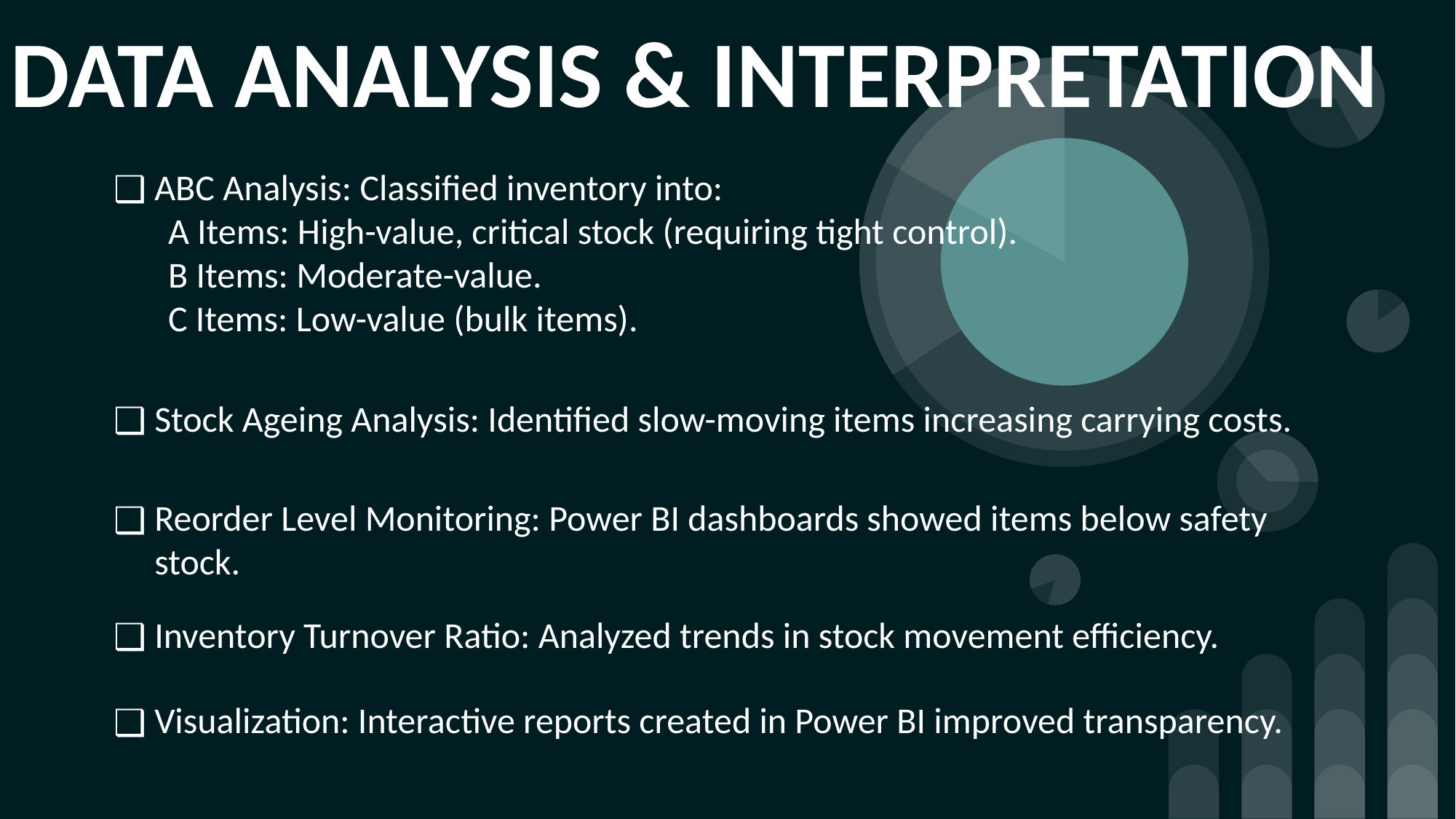

DATA ANALYSIS & INTERPRETATION
ABC Analysis: Classified inventory into:
A Items: High-value, critical stock (requiring tight control).
B Items: Moderate-value.
C Items: Low-value (bulk items).
Stock Ageing Analysis: Identified slow-moving items increasing carrying costs.
Reorder Level Monitoring: Power BI dashboards showed items below safety stock.
Inventory Turnover Ratio: Analyzed trends in stock movement efficiency.
Visualization: Interactive reports created in Power BI improved transparency.